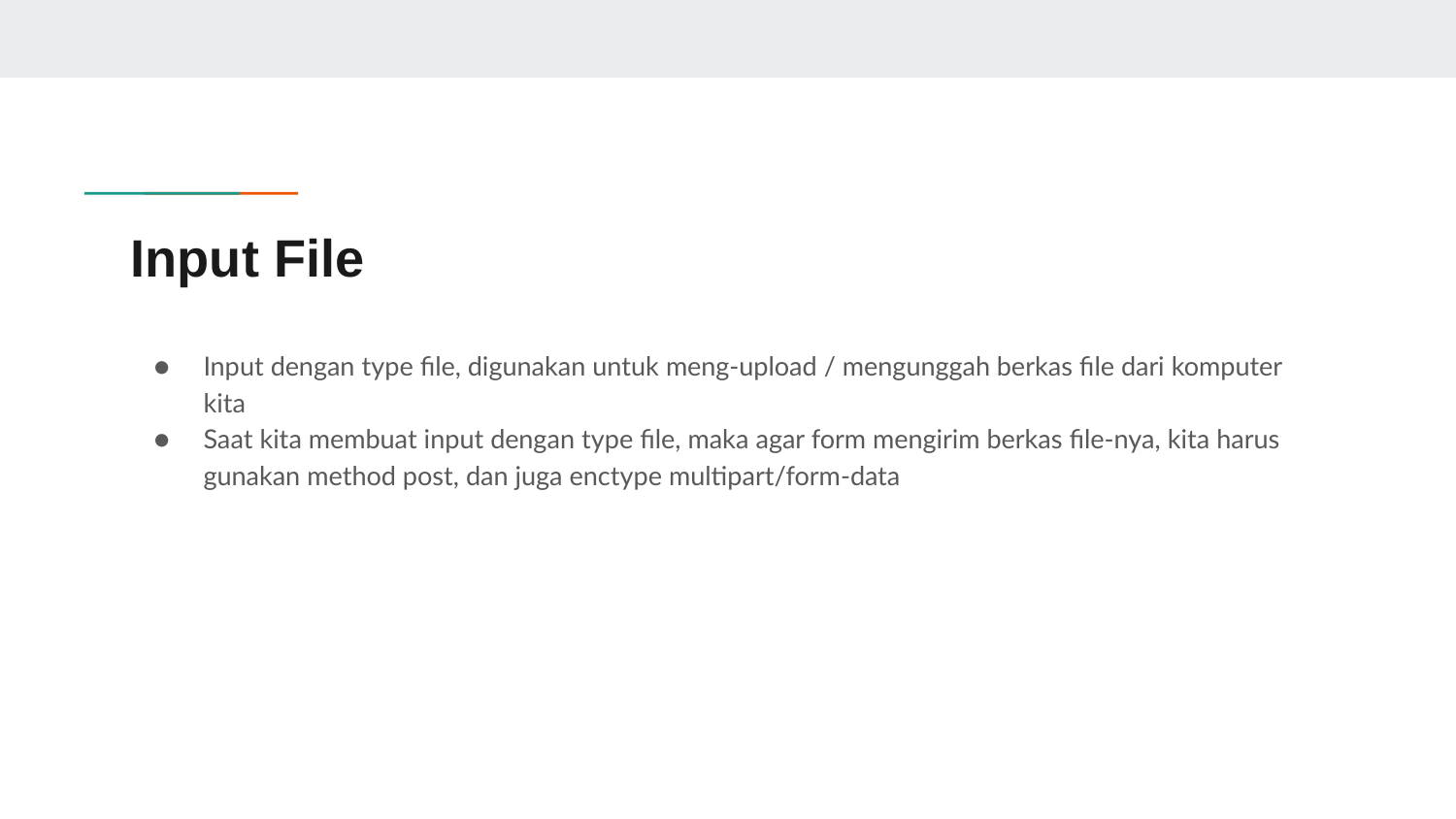

# Input File
Input dengan type file, digunakan untuk meng-upload / mengunggah berkas file dari komputer kita
Saat kita membuat input dengan type file, maka agar form mengirim berkas file-nya, kita harus gunakan method post, dan juga enctype multipart/form-data